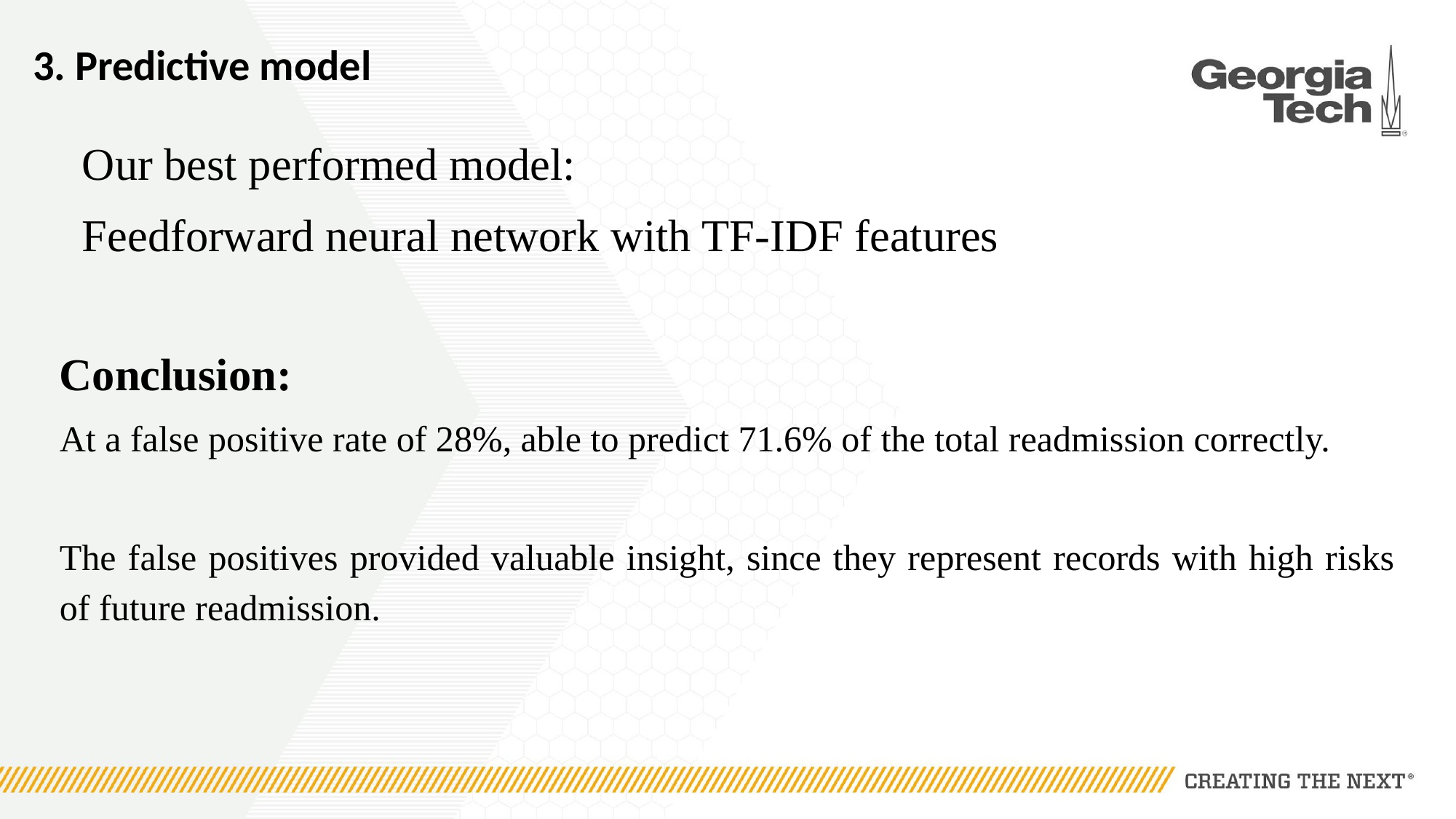

# 3. Predictive model
Our best performed model:
Feedforward neural network with TF-IDF features
Conclusion:
At a false positive rate of 28%, able to predict 71.6% of the total readmission correctly.

The false positives provided valuable insight, since they represent records with high risks of future readmission.